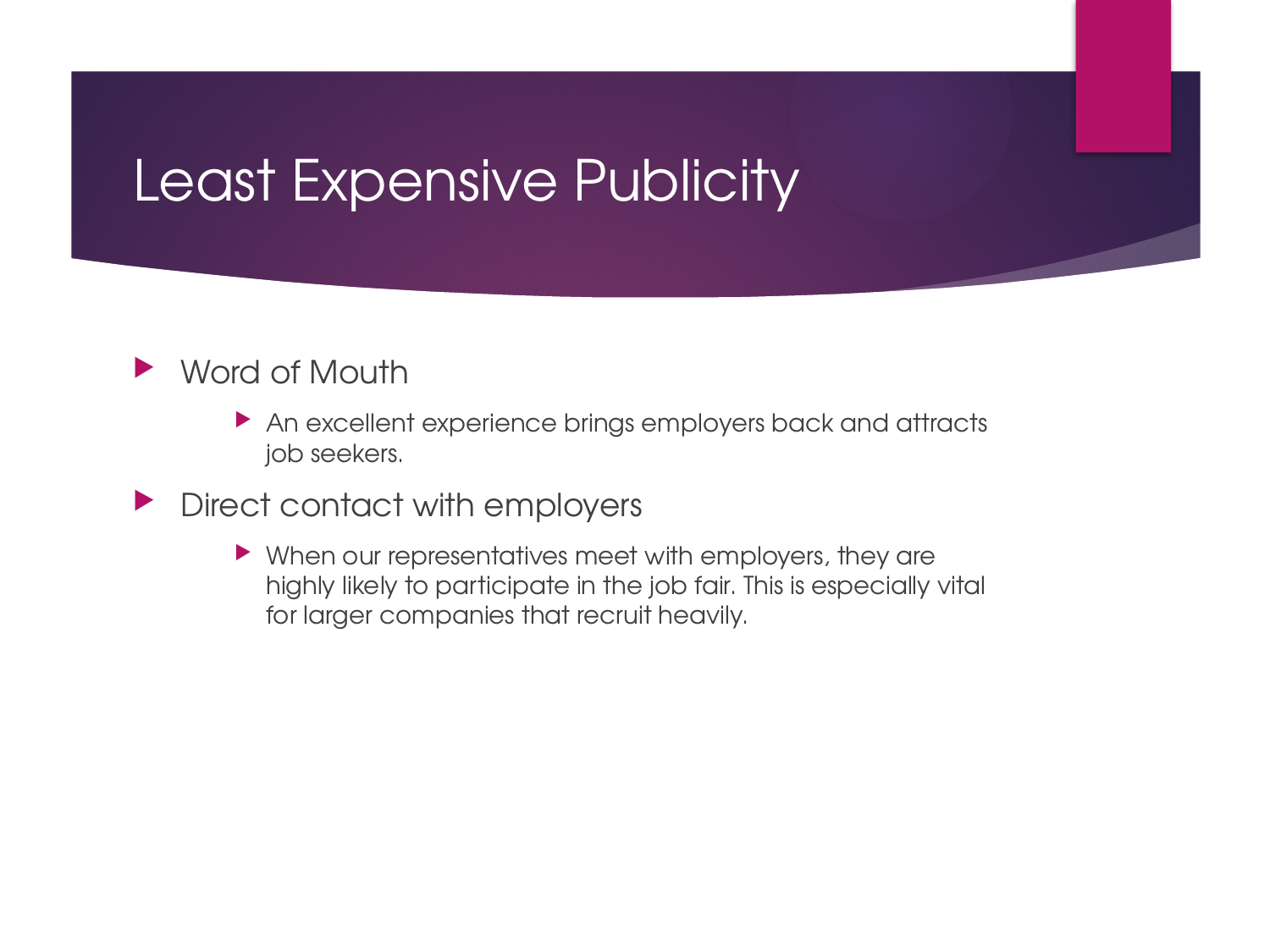

# Least Expensive Publicity
Word of Mouth
An excellent experience brings employers back and attracts job seekers.
Direct contact with employers
When our representatives meet with employers, they are highly likely to participate in the job fair. This is especially vital for larger companies that recruit heavily.